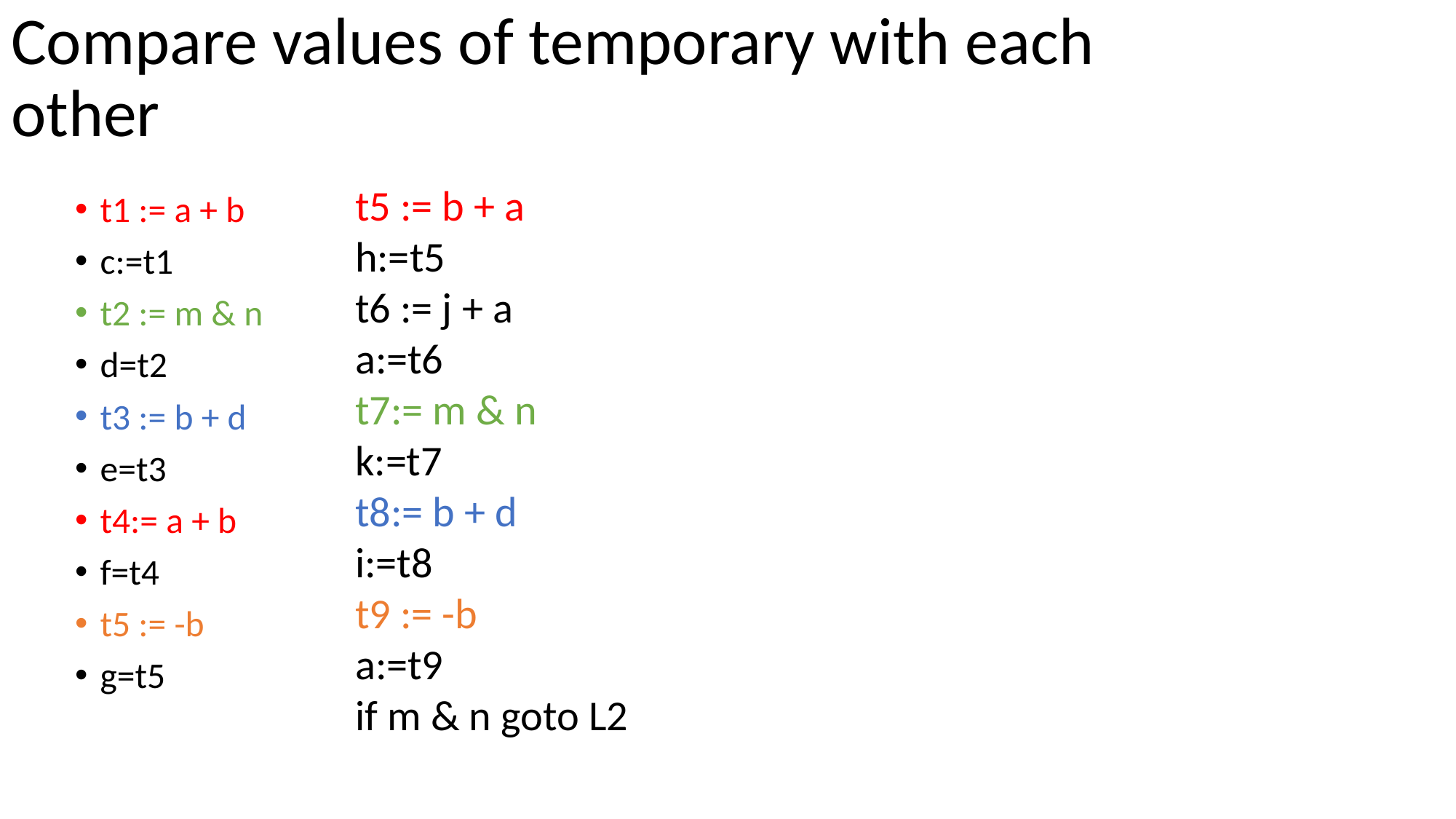

# Compare values of temporary with each other
t5 := b + a
h:=t5
t6 := j + a
a:=t6
t7:= m & n
k:=t7
t8:= b + d
i:=t8
t9 := -b
a:=t9
if m & n goto L2
t1 := a + b
c:=t1
t2 := m & n
d=t2
t3 := b + d
e=t3
t4:= a + b
f=t4
t5 := -b
g=t5